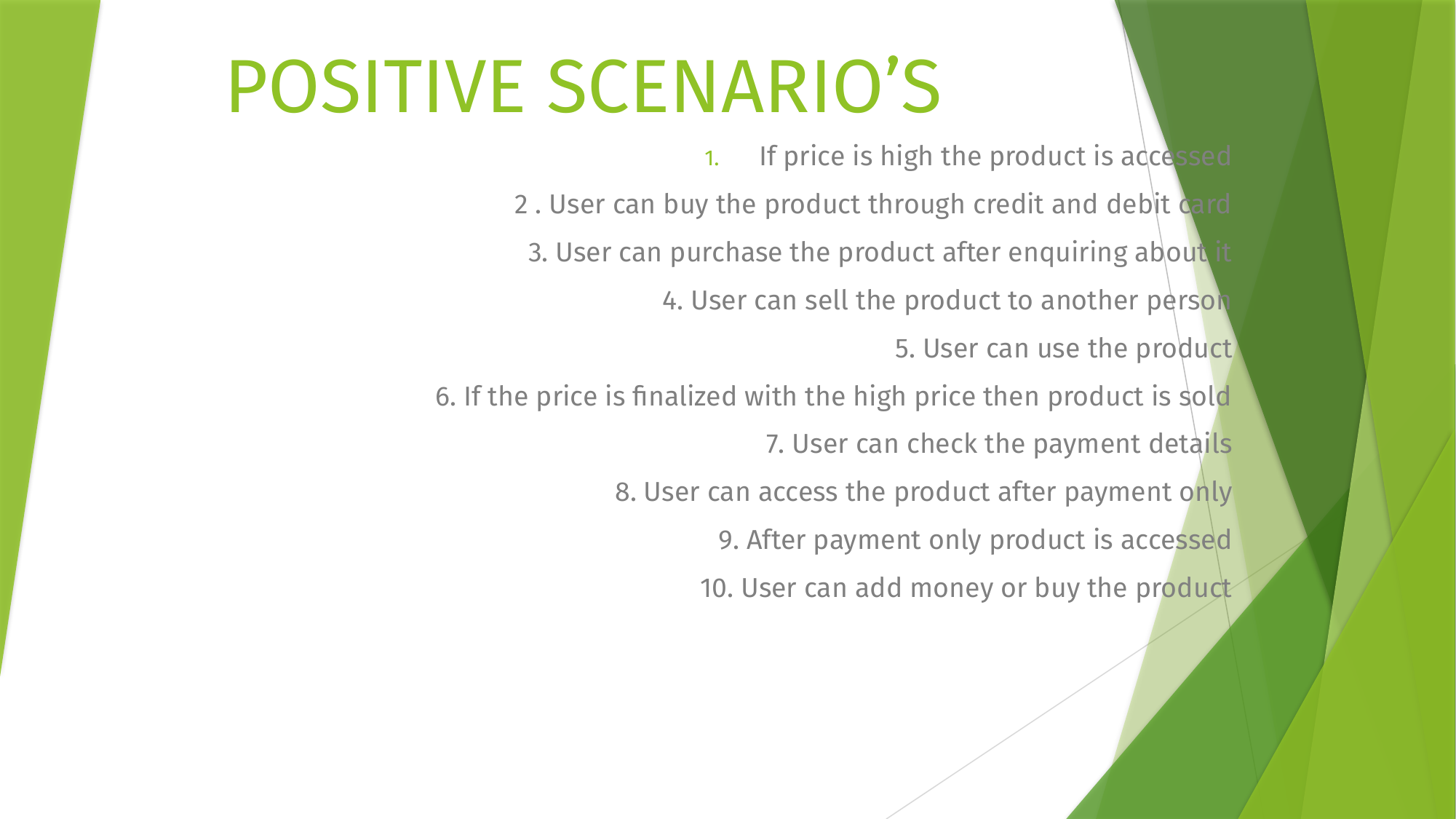

# POSITIVE SCENARIO’S
If price is high the product is accessed
      2 . User can buy the product through credit and debit card
3. User can purchase the product after enquiring about it
4. User can sell the product to another person
5. User can use the product
6. If the price is finalized with the high price then product is sold
7. User can check the payment details
8. User can access the product after payment only
9. After payment only product is accessed
10. User can add money or buy the product